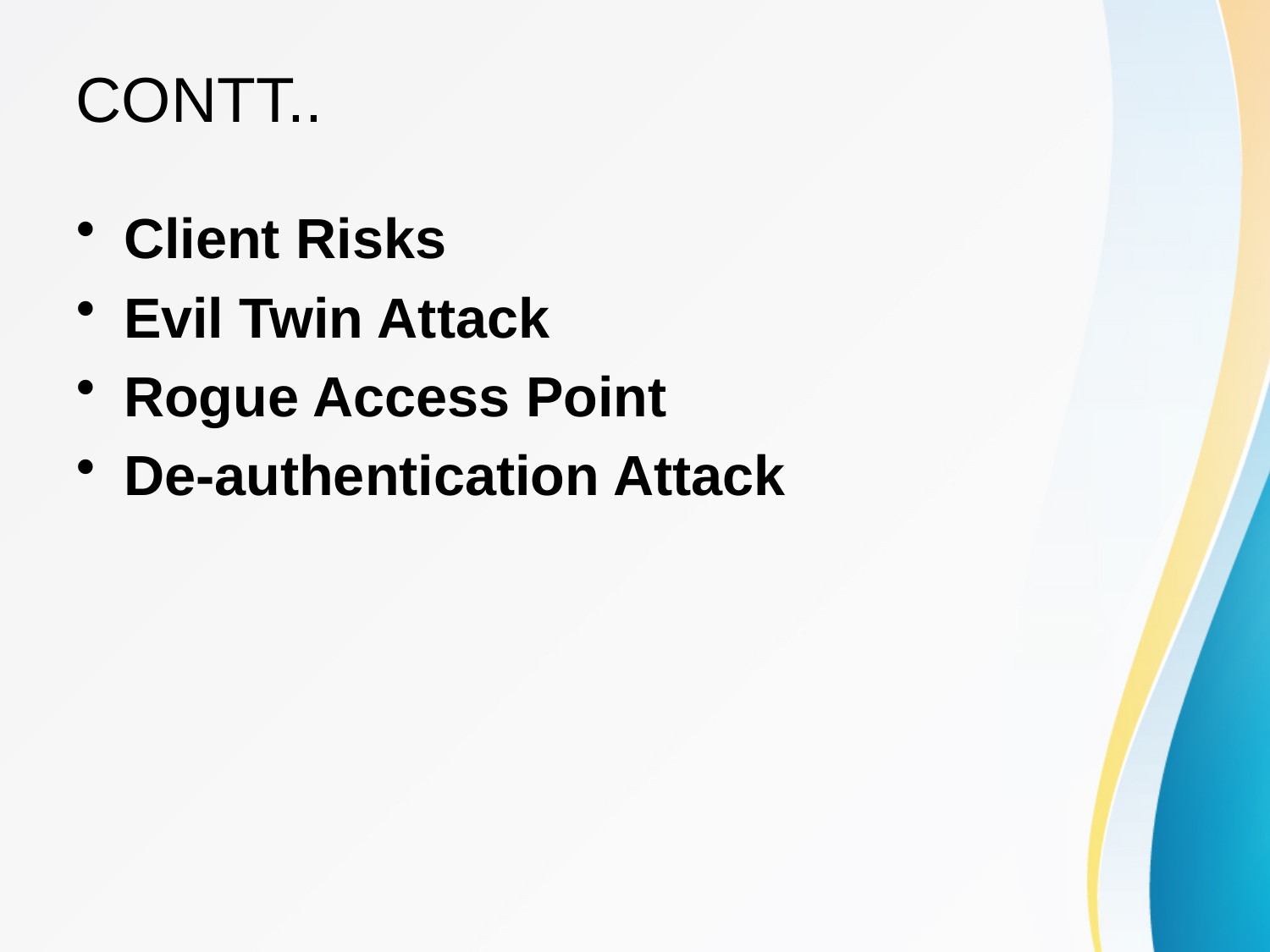

# CONTT..
Client Risks
Evil Twin Attack
Rogue Access Point
De-authentication Attack